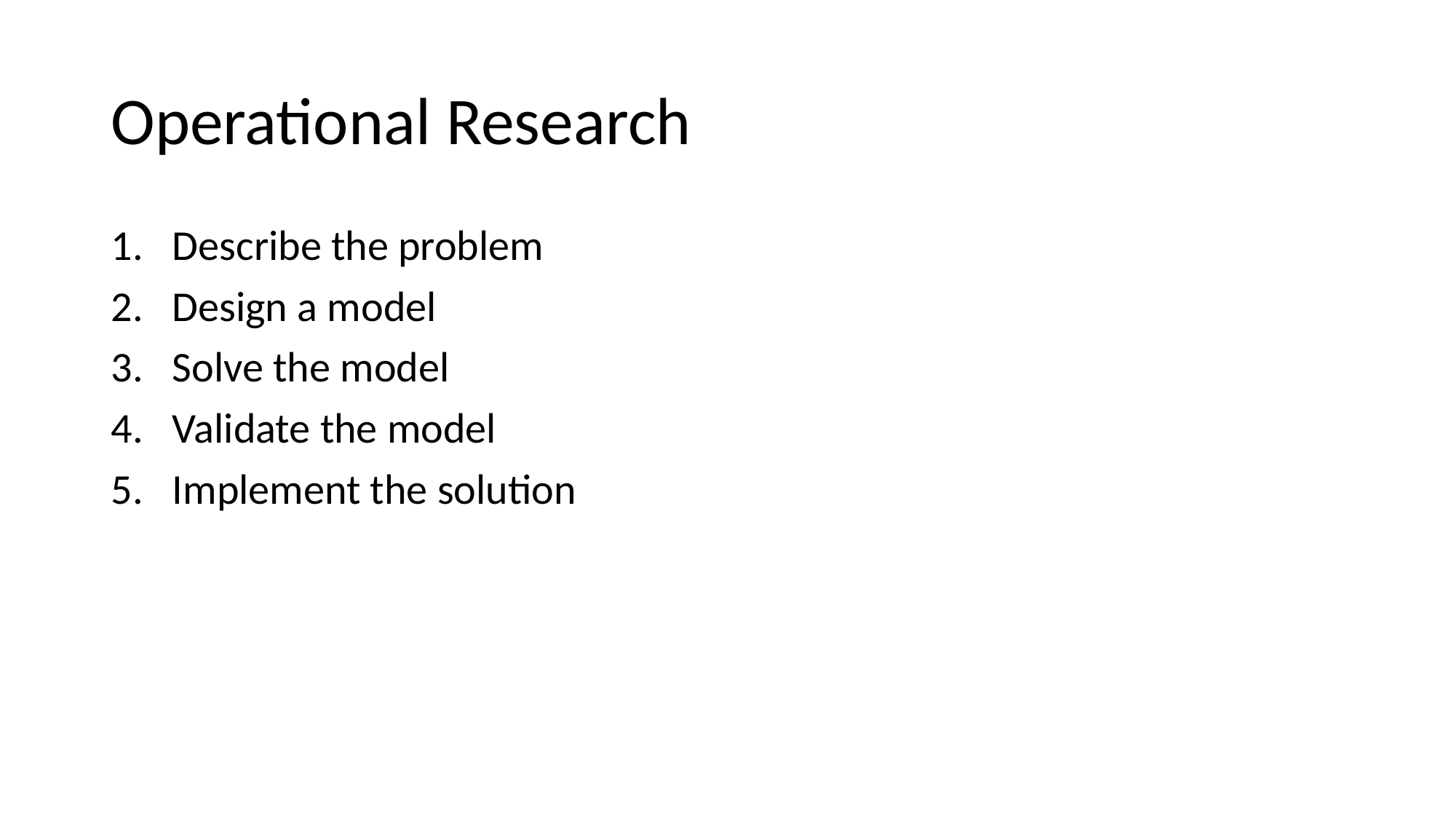

# Operational Research
Describe the problem
Design a model
Solve the model
Validate the model
Implement the solution